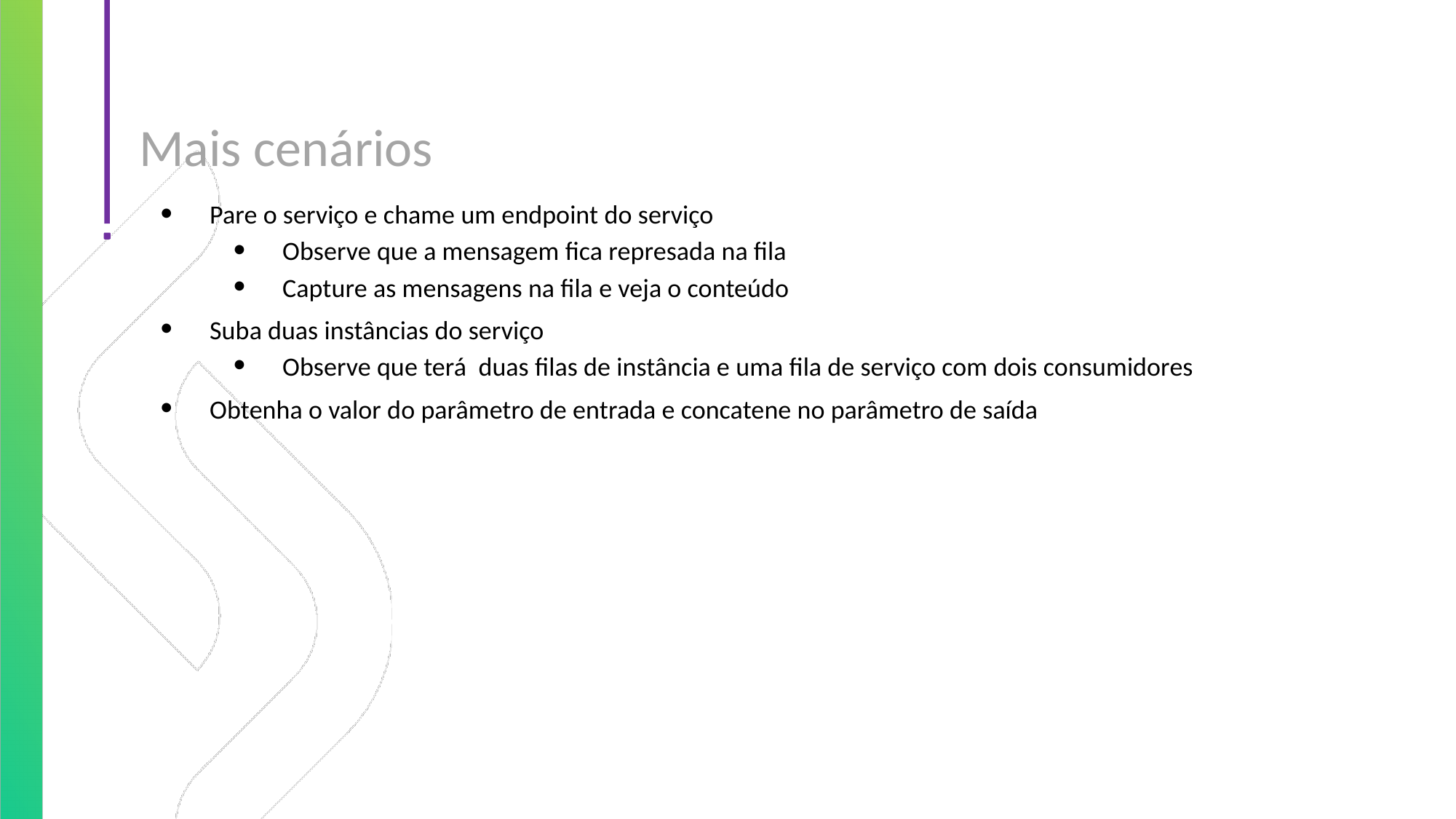

# Mais cenários
Pare o serviço e chame um endpoint do serviço
Observe que a mensagem fica represada na fila
Capture as mensagens na fila e veja o conteúdo
Suba duas instâncias do serviço
Observe que terá  duas filas de instância e uma fila de serviço com dois consumidores
Obtenha o valor do parâmetro de entrada e concatene no parâmetro de saída